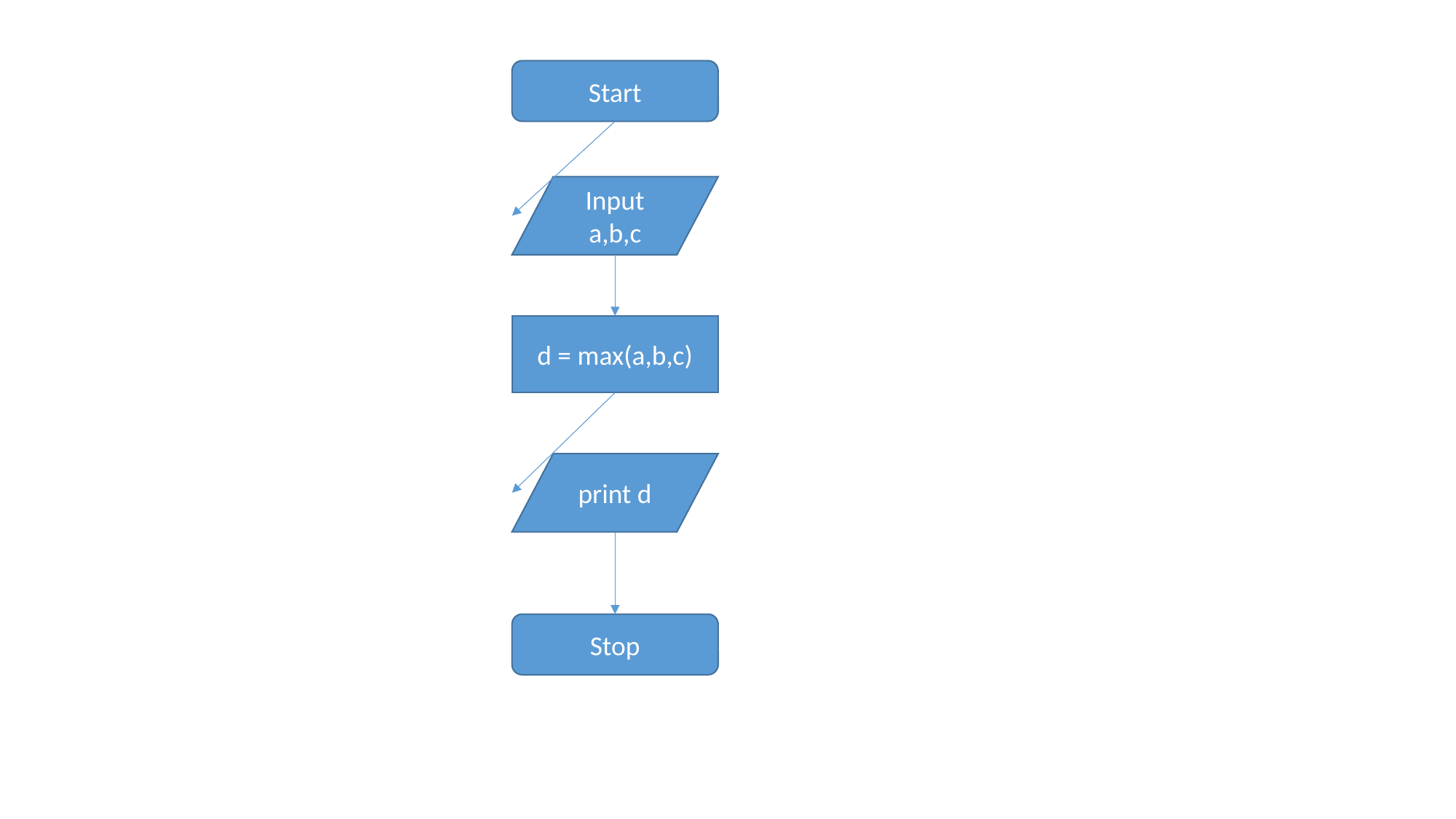

Start
Input a,b,c
d = max(a,b,c)
print d
Stop